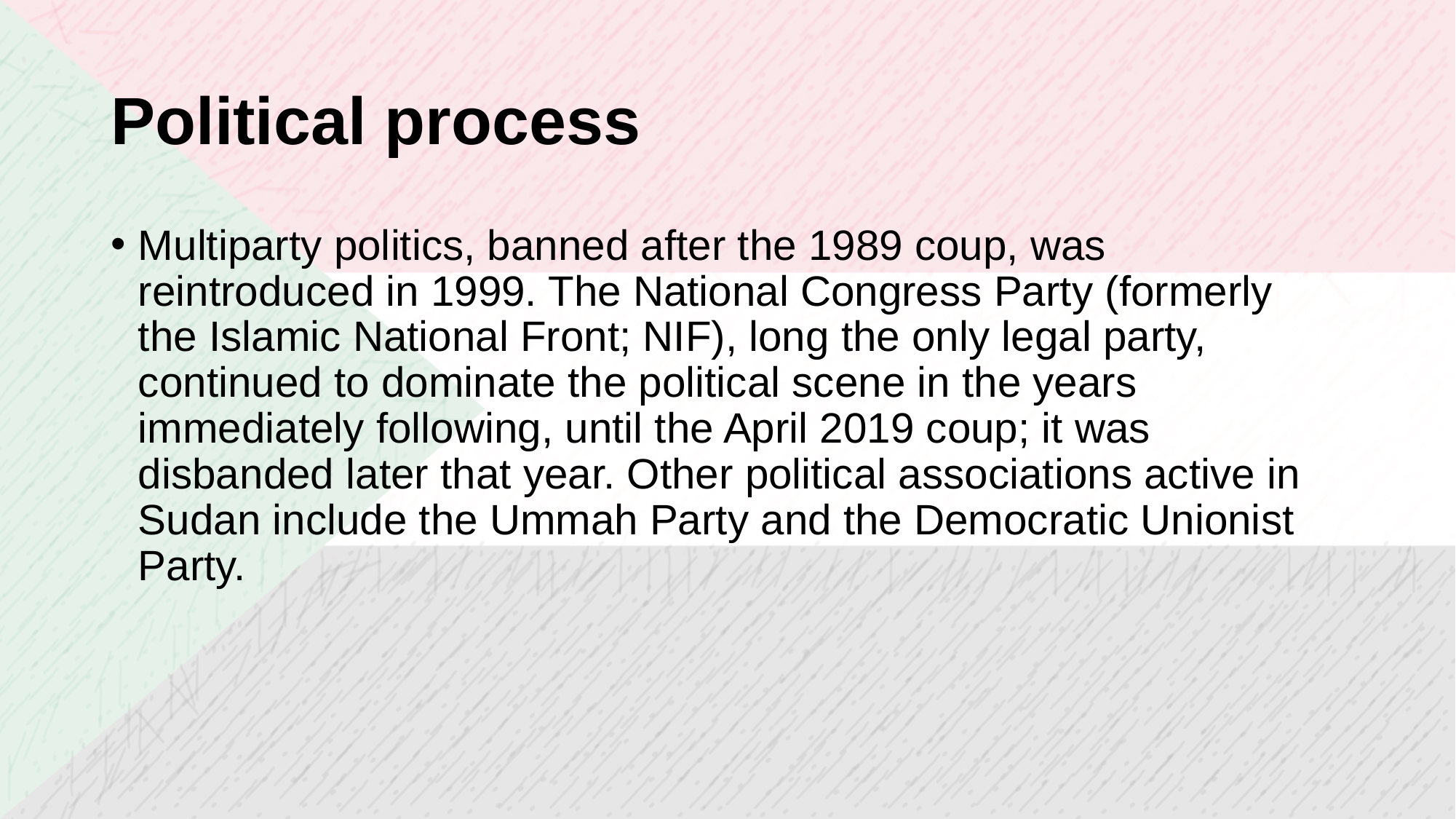

# Political process
Multiparty politics, banned after the 1989 coup, was reintroduced in 1999. The National Congress Party (formerly the Islamic National Front; NIF), long the only legal party, continued to dominate the political scene in the years immediately following, until the April 2019 coup; it was disbanded later that year. Other political associations active in Sudan include the Ummah Party and the Democratic Unionist Party.